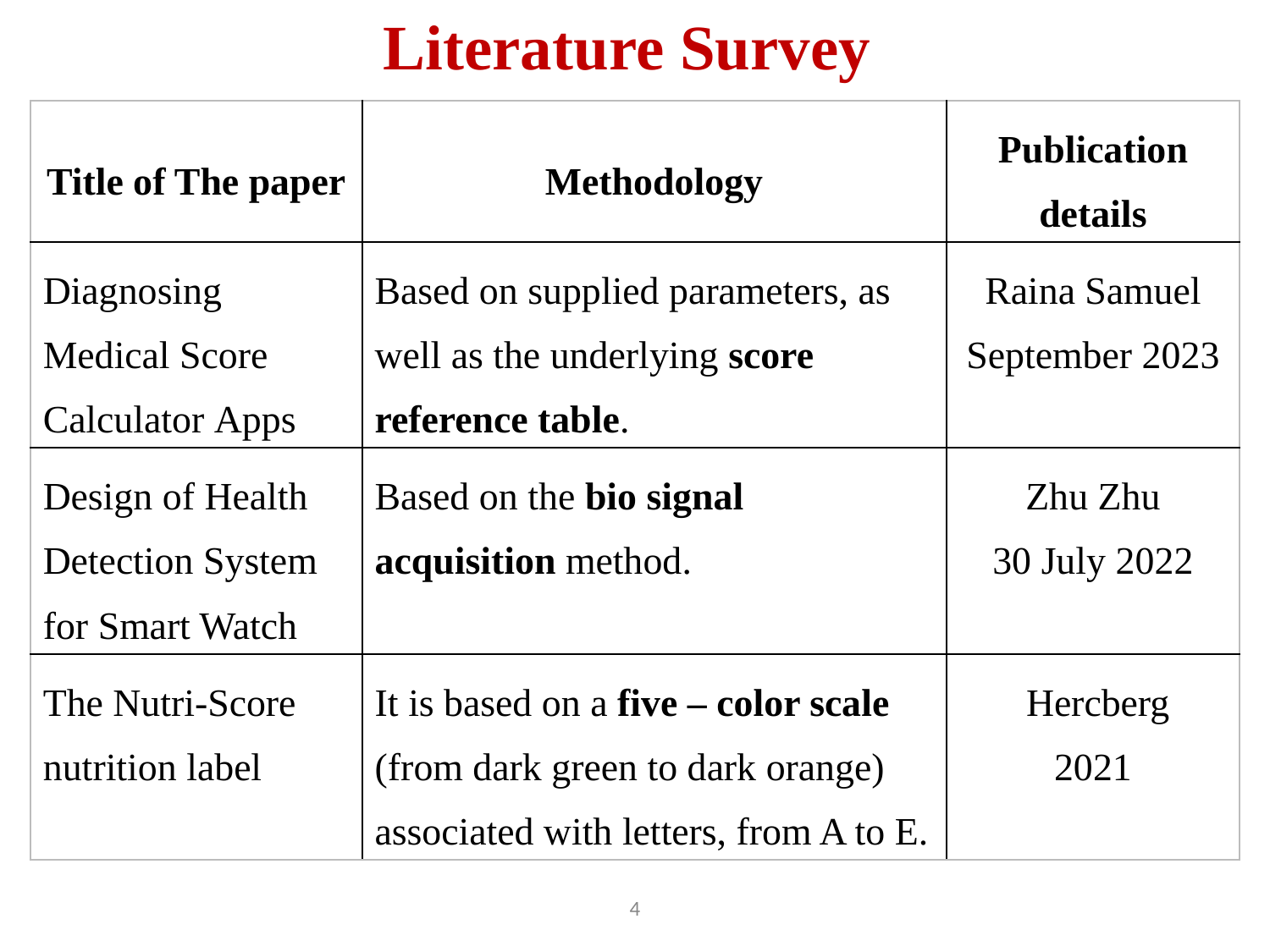

# Literature Survey
| Title of The paper | Methodology | Publication details |
| --- | --- | --- |
| Diagnosing Medical Score Calculator Apps | Based on supplied parameters, as well as the underlying score reference table. | Raina Samuel September 2023 |
| Design of Health Detection System for Smart Watch | Based on the bio signal acquisition method. | Zhu Zhu 30 July 2022 |
| The Nutri-Score nutrition label | It is based on a five – color scale (from dark green to dark orange) associated with letters, from A to E. | Hercberg 2021 |
4